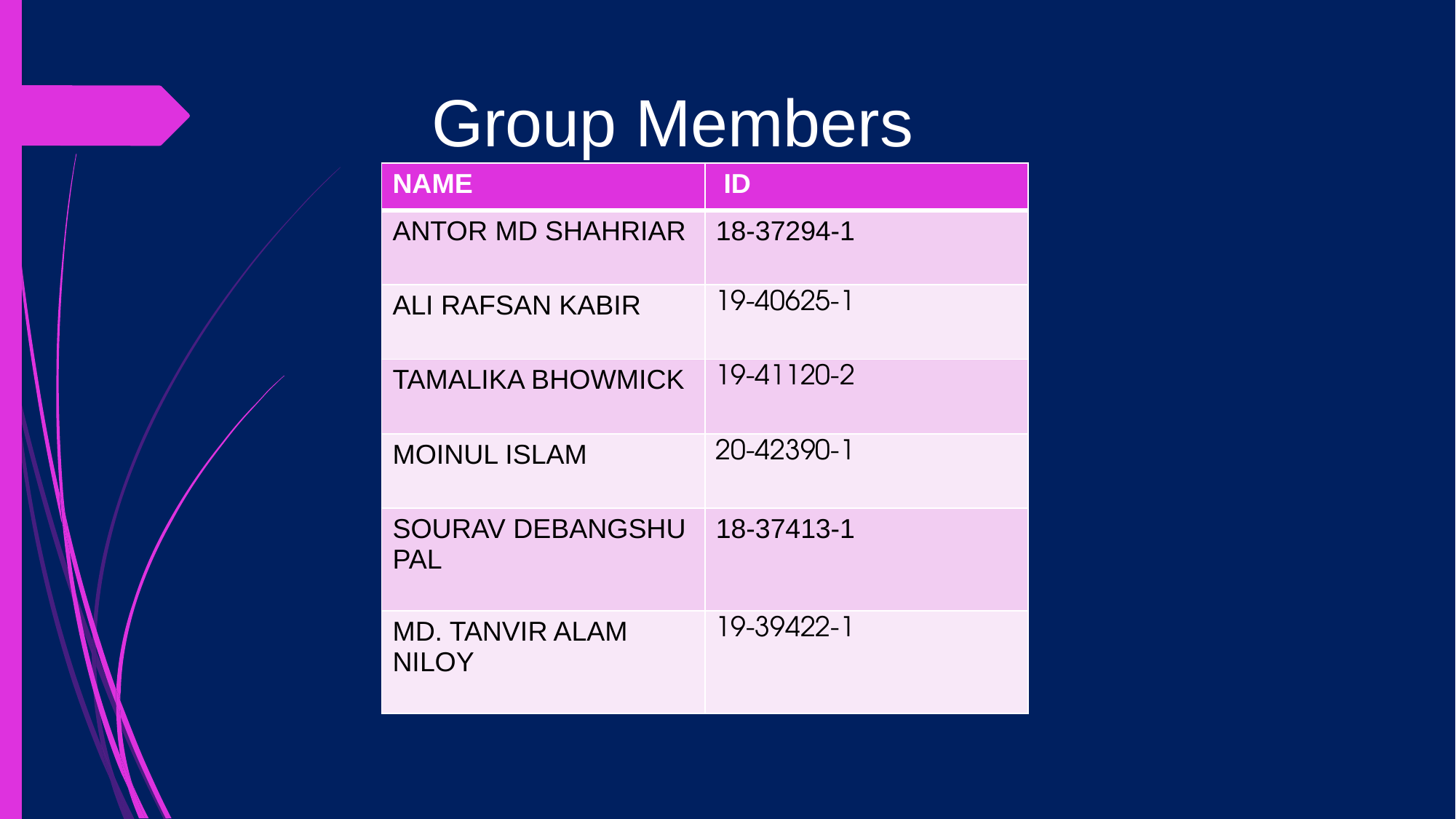

# Group Members
| NAME | ID |
| --- | --- |
| ANTOR MD SHAHRIAR | 18-37294-1 |
| ALI RAFSAN KABIR | 19-40625-1 |
| TAMALIKA BHOWMICK | 19-41120-2 |
| MOINUL ISLAM | 20-42390-1 |
| SOURAV DEBANGSHU PAL | 18-37413-1 |
| MD. TANVIR ALAM NILOY | 19-39422-1 |